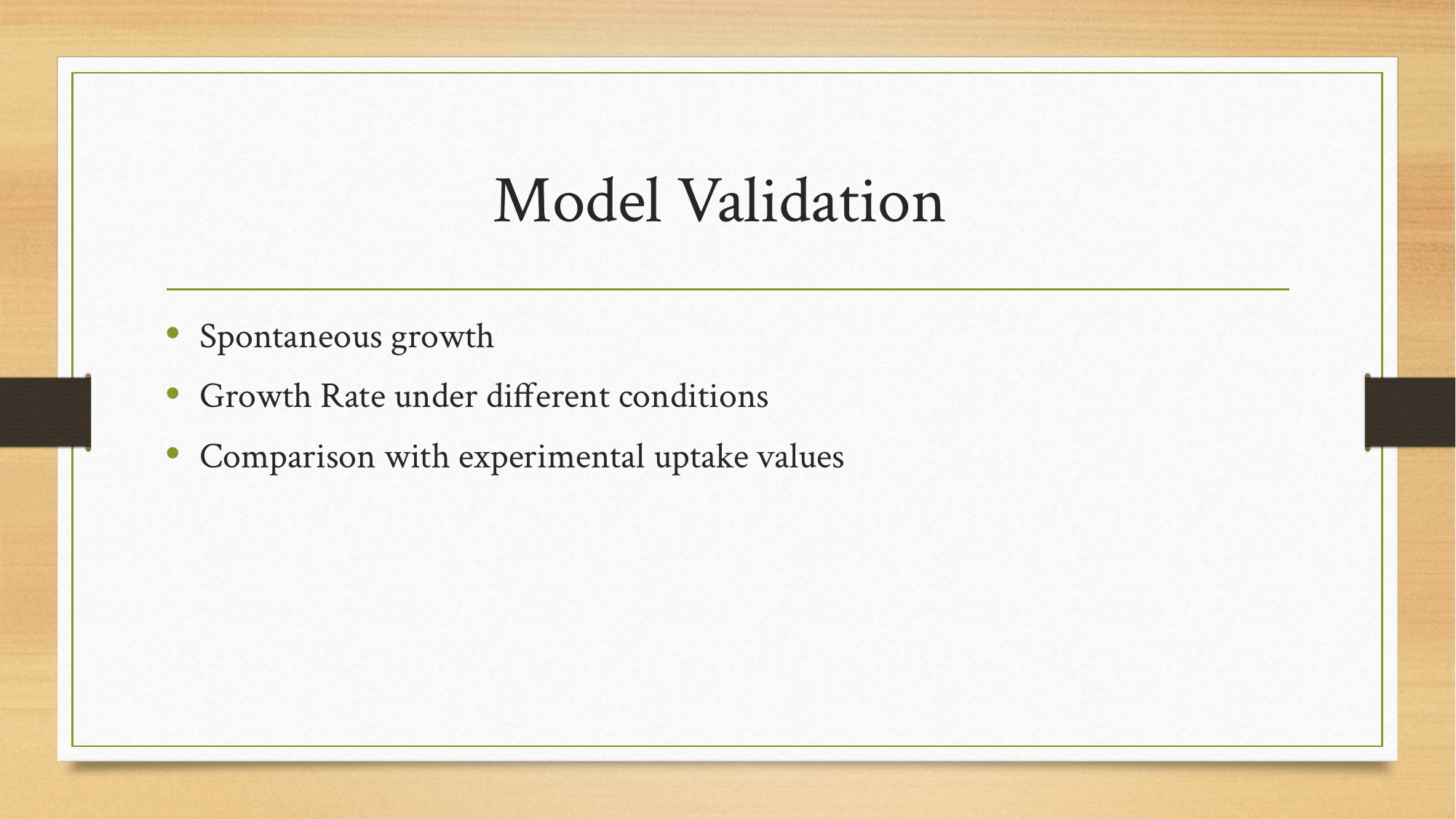

# Model Validation
Spontaneous growth
Growth Rate under different conditions
Comparison with experimental uptake values